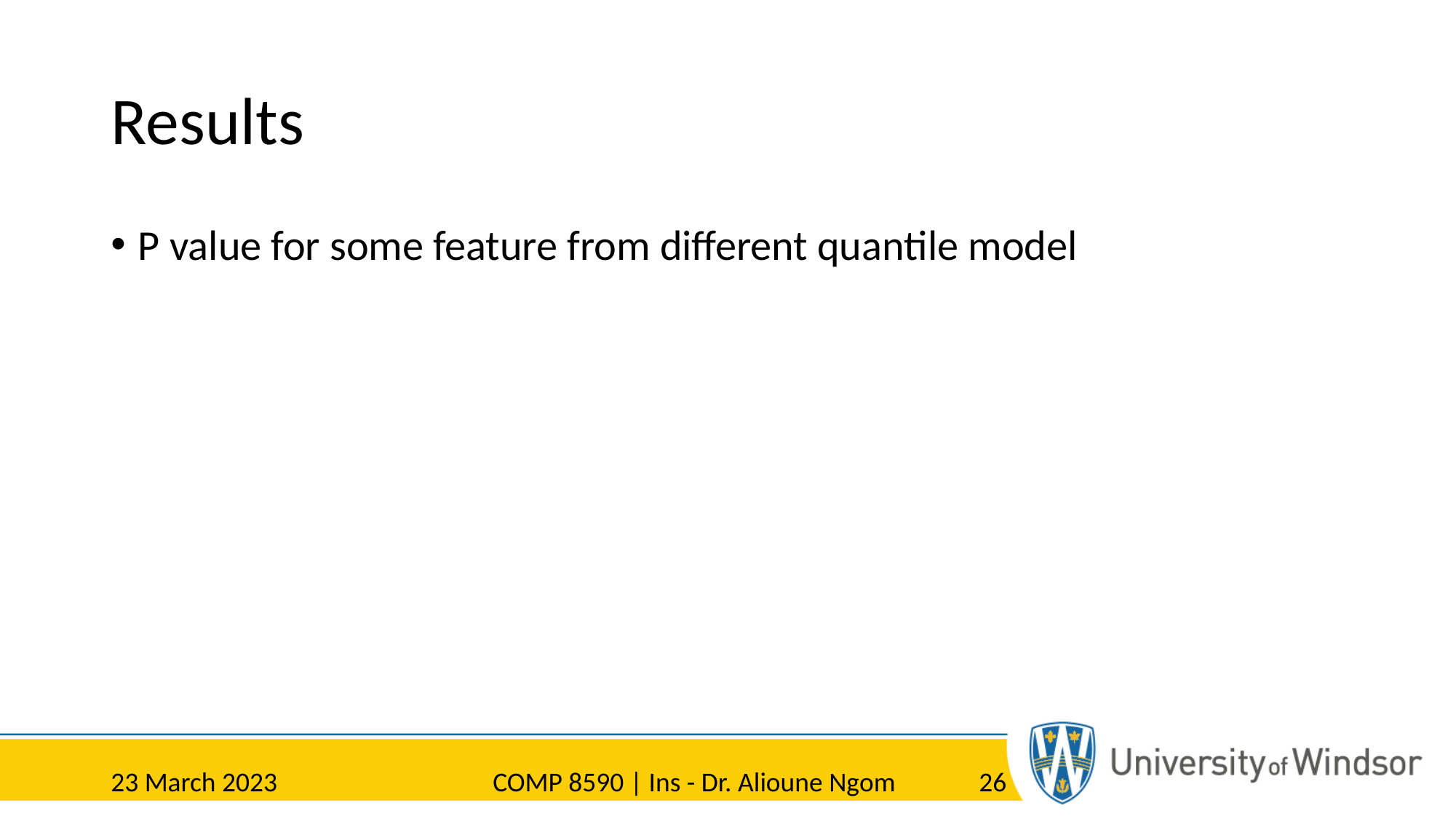

# Results
P value for some feature from different quantile model
23 March 2023
COMP 8590 | Ins - Dr. Alioune Ngom
26